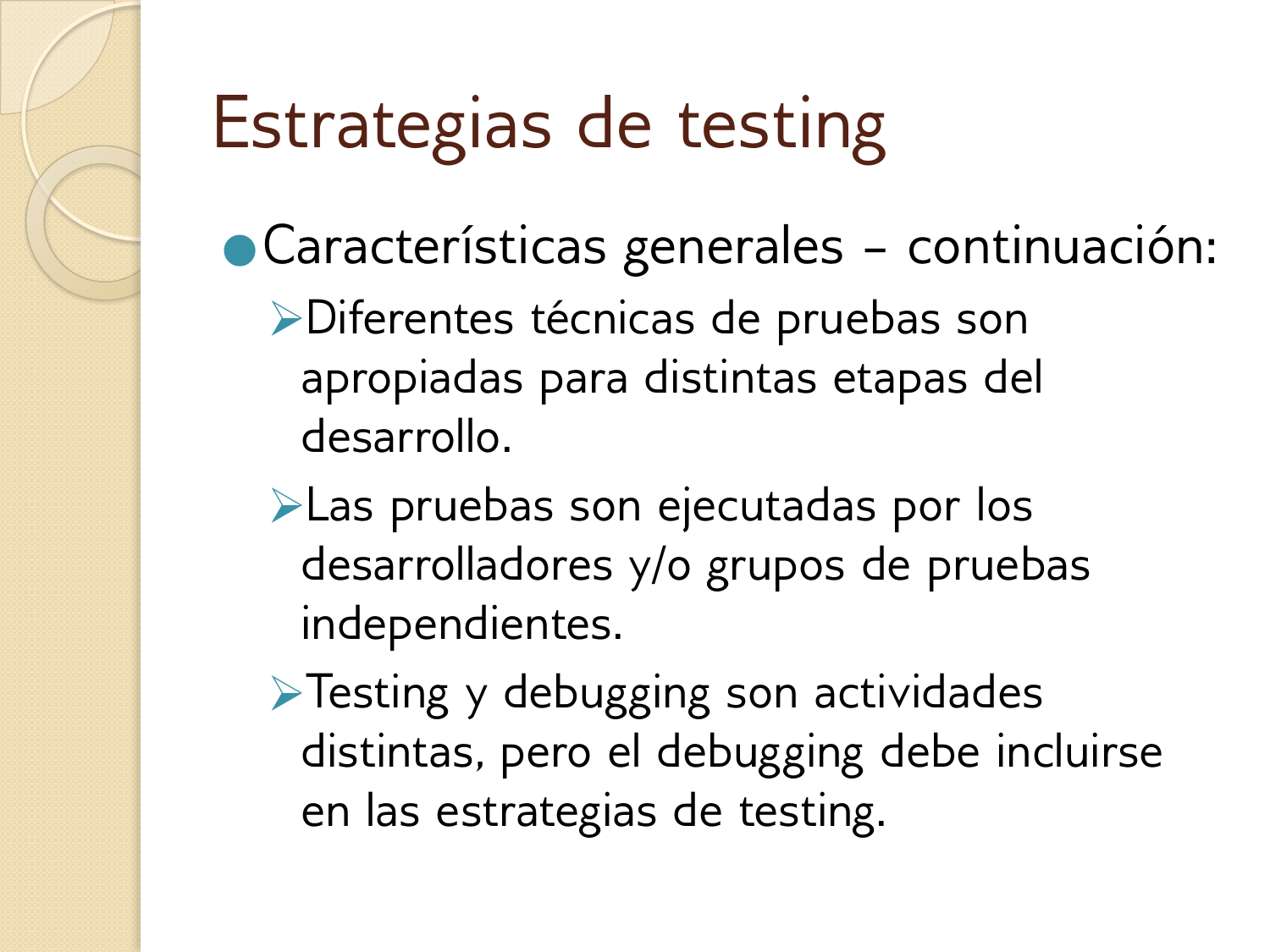

# Estrategias de testing
Características generales – continuación:
Diferentes técnicas de pruebas son apropiadas para distintas etapas del desarrollo.
Las pruebas son ejecutadas por los desarrolladores y/o grupos de pruebas independientes.
Testing y debugging son actividades distintas, pero el debugging debe incluirse en las estrategias de testing.